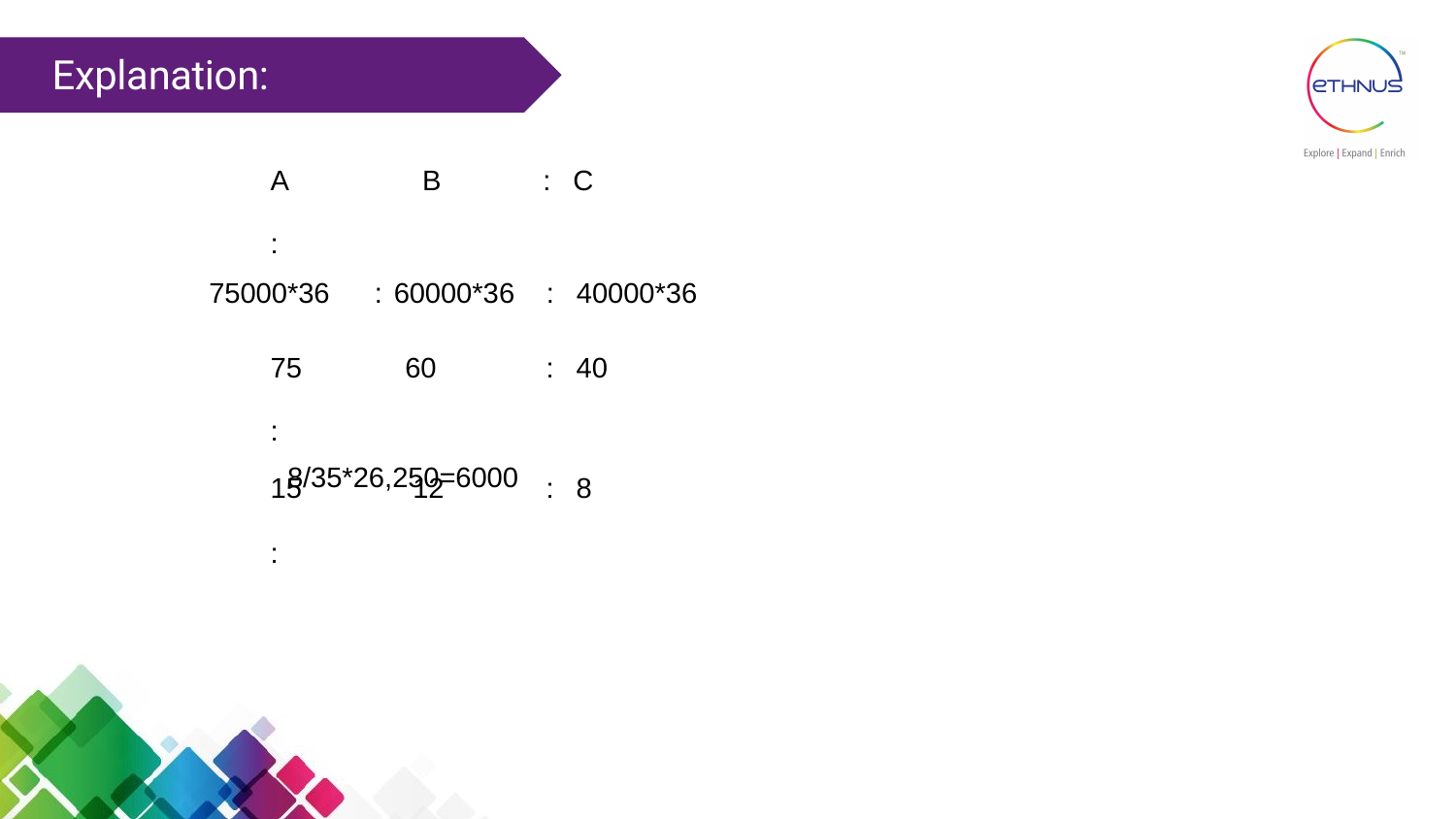

# Explanation:
| A : | B : | C |
| --- | --- | --- |
| 75000\*36 : | 60000\*36 : | 40000\*36 |
| 75 : | 60 : | 40 |
| 15 : | 12 : | 8 |
8/35*26,250=6000